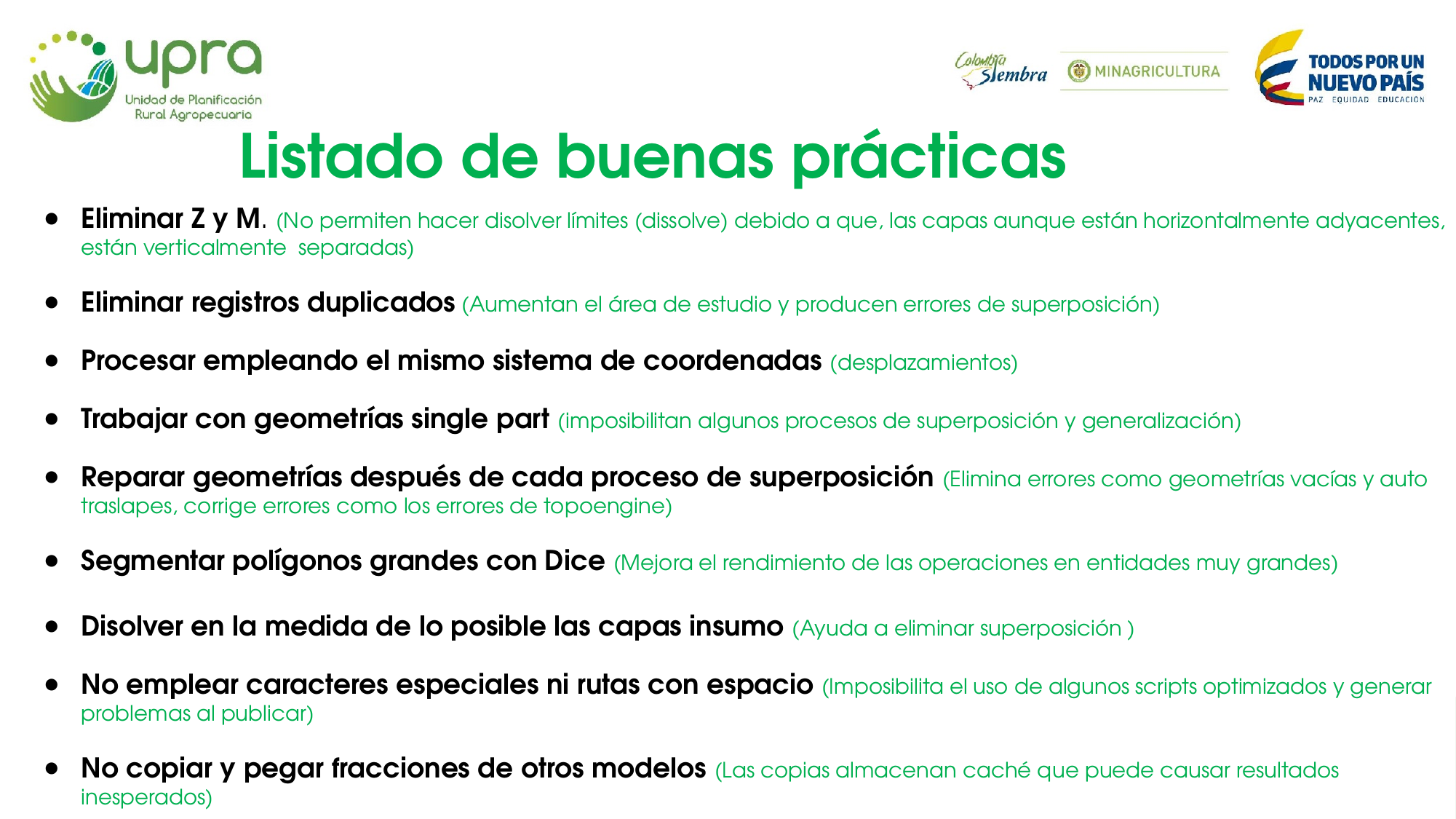

Listado de buenas prácticas

Eliminar Z y M. (No permiten hacer disolver límites (dissolve) debido a que, las capas aunque están horizontalmente adyacentes, están verticalmente  separadas)

Eliminar registros duplicados (Aumentan el área de estudio y producen errores de superposición)

Procesar empleando el mismo sistema de coordenadas (desplazamientos)

Trabajar con geometrías single part (imposibilitan algunos procesos de superposición y generalización)

Reparar geometrías después de cada proceso de superposición (Elimina errores como geometrías vacías y auto traslapes, corrige errores como los errores de topoengine)

Segmentar polígonos grandes con Dice (Mejora el rendimiento de las operaciones en entidades muy grandes)

Disolver en la medida de lo posible las capas insumo (Ayuda a eliminar superposición )

No emplear caracteres especiales ni rutas con espacio (Imposibilita el uso de algunos scripts optimizados y generar problemas al publicar)

No copiar y pegar fracciones de otros modelos (Las copias almacenan caché que puede causar resultados inesperados)